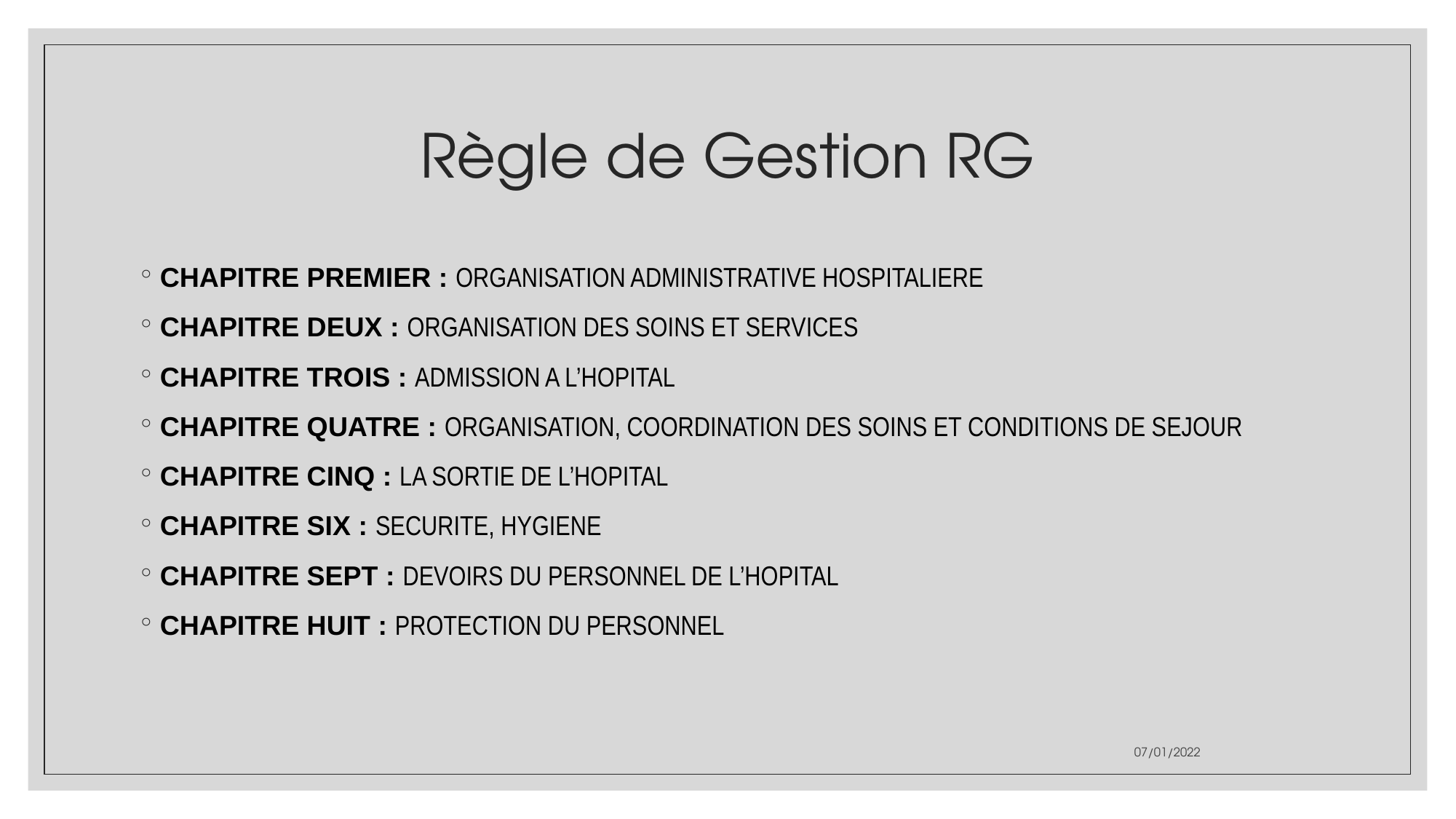

# Règle de Gestion RG
CHAPITRE PREMIER : ORGANISATION ADMINISTRATIVE HOSPITALIERE
CHAPITRE DEUX : ORGANISATION DES SOINS ET SERVICES
CHAPITRE TROIS : ADMISSION A L’HOPITAL
CHAPITRE QUATRE : ORGANISATION, COORDINATION DES SOINS ET CONDITIONS DE SEJOUR
CHAPITRE CINQ : LA SORTIE DE L’HOPITAL
CHAPITRE SIX : SECURITE, HYGIENE
CHAPITRE SEPT : DEVOIRS DU PERSONNEL DE L’HOPITAL
CHAPITRE HUIT : PROTECTION DU PERSONNEL

07/01/2022